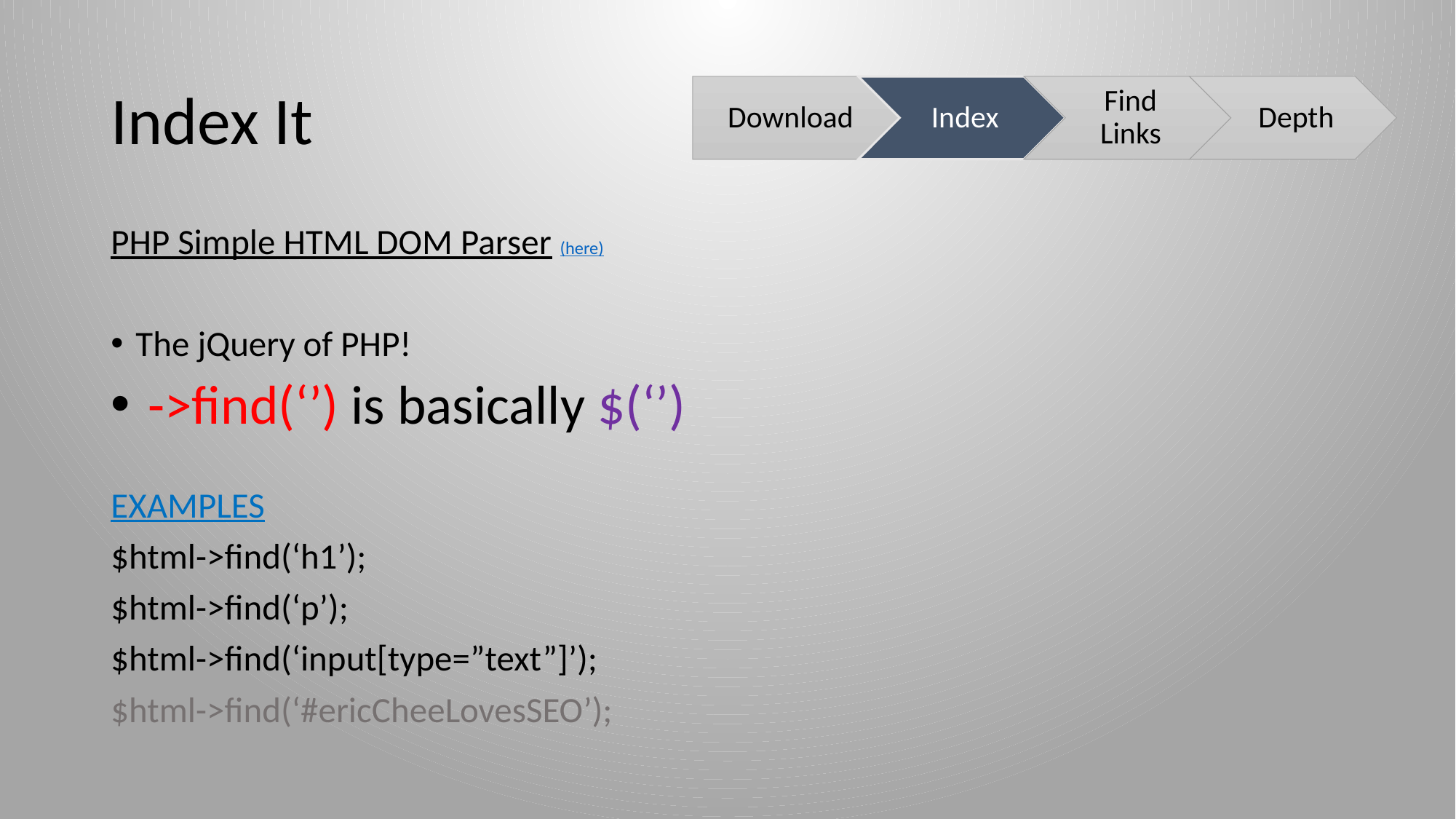

# Index It
Download
Index
Find Links
Depth
PHP Simple HTML DOM Parser (here)

The jQuery of PHP!
 ->find(‘’) is basically $(‘’)
EXAMPLES
$html->find(‘h1’);
$html->find(‘p’);
$html->find(‘input[type=”text”]’);
$html->find(‘#ericCheeLovesSEO’);